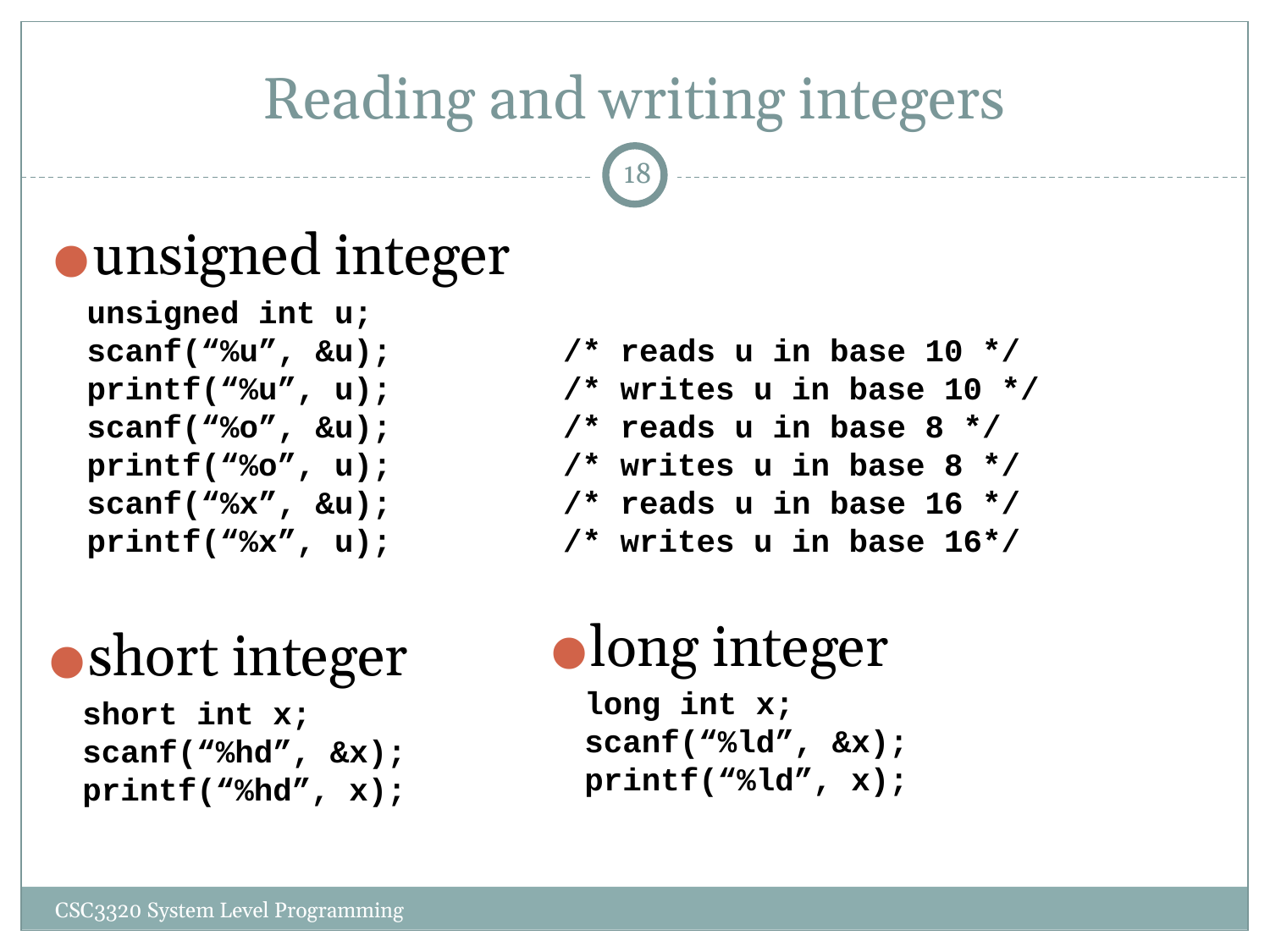

# Reading and writing integers
18
unsigned integer
unsigned int u;
scanf(“%u”, &u);         /* reads u in base 10 */
printf(“%u”, u);         /* writes u in base 10 */
scanf(“%o”, &u);         /* reads u in base 8 */
printf(“%o”, u);         /* writes u in base 8 */
scanf(“%x”, &u);         /* reads u in base 16 */
printf(“%x”, u);         /* writes u in base 16*/
long integer
short integer
long int x;
scanf(“%ld”, &x);
printf(“%ld”, x);
short int x;
scanf(“%hd”, &x);
printf(“%hd”, x);
CSC3320 System Level Programming